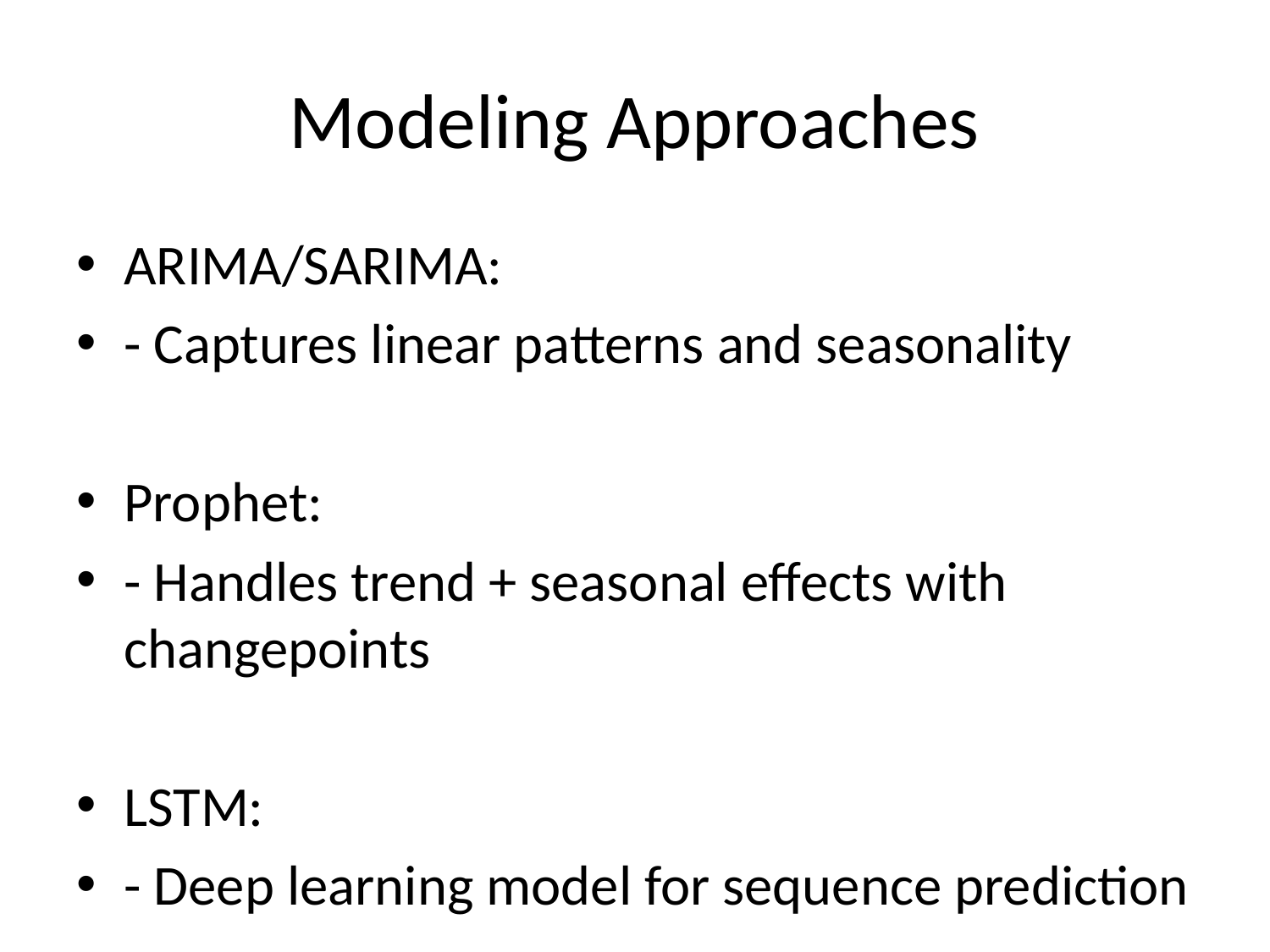

# Modeling Approaches
ARIMA/SARIMA:
- Captures linear patterns and seasonality

Prophet:
- Handles trend + seasonal effects with changepoints

LSTM:
- Deep learning model for sequence prediction